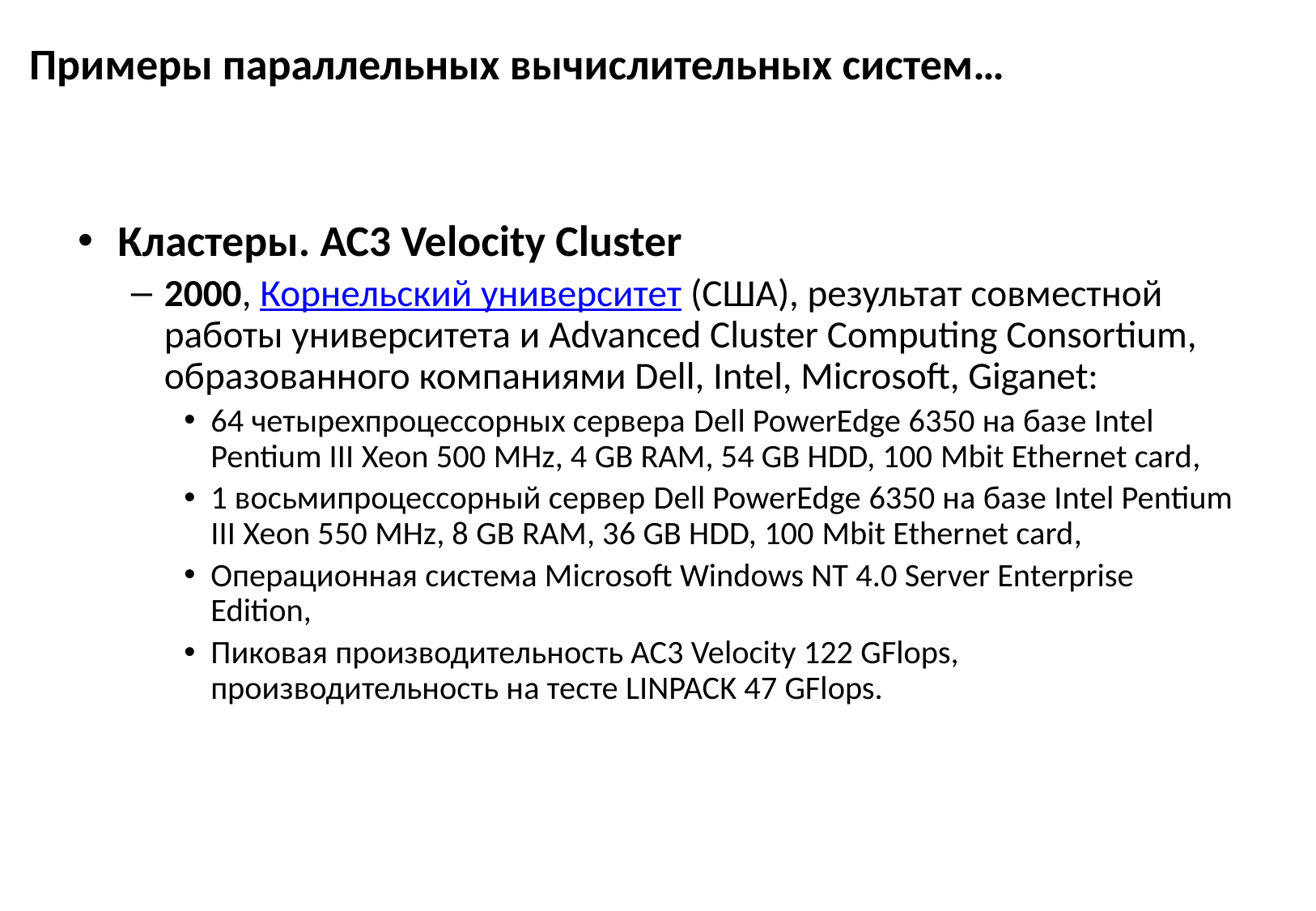

# Примеры параллельных вычислительных систем…
Кластеры. AC3 Velocity Cluster
2000, Корнельский университет (США), результат совместной работы университета и Advanced Cluster Computing Consortium, образованного компаниями Dell, Intel, Microsoft, Giganet:
64 четырехпроцессорных сервера Dell PowerEdge 6350 на базе Intel Pentium III Xeon 500 MHz, 4 GB RAM, 54 GB HDD, 100 Mbit Ethernet card,
1 восьмипроцессорный сервер Dell PowerEdge 6350 на базе Intel Pentium III Xeon 550 MHz, 8 GB RAM, 36 GB HDD, 100 Mbit Ethernet card,
Операционная система Microsoft Windows NT 4.0 Server Enterprise Edition,
Пиковая производительность AC3 Velocity 122 GFlops, производительность на тесте LINPACK 47 GFlops.